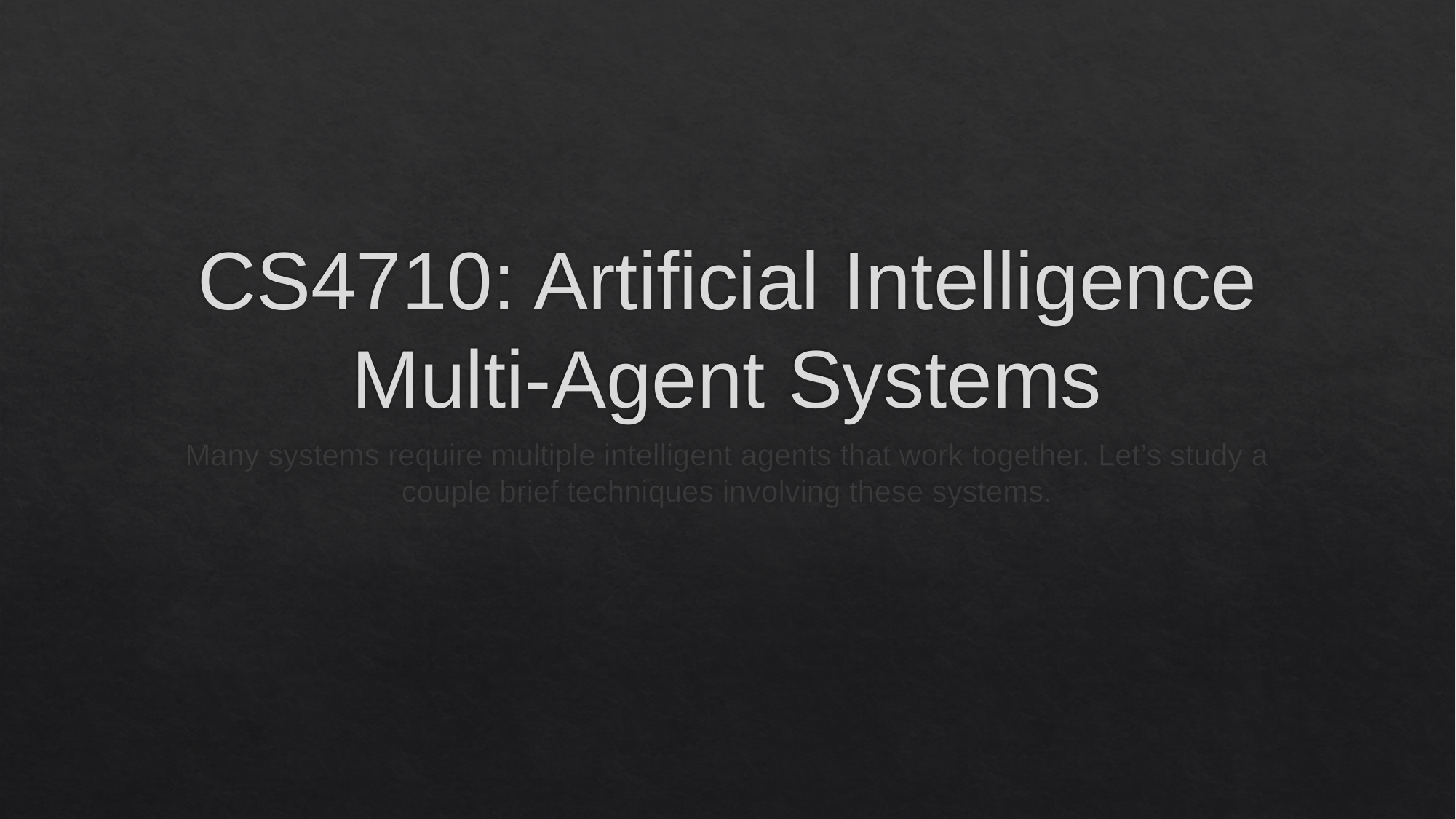

# CS4710: Artificial Intelligence Multi-Agent Systems
Many systems require multiple intelligent agents that work together. Let’s study a couple brief techniques involving these systems.